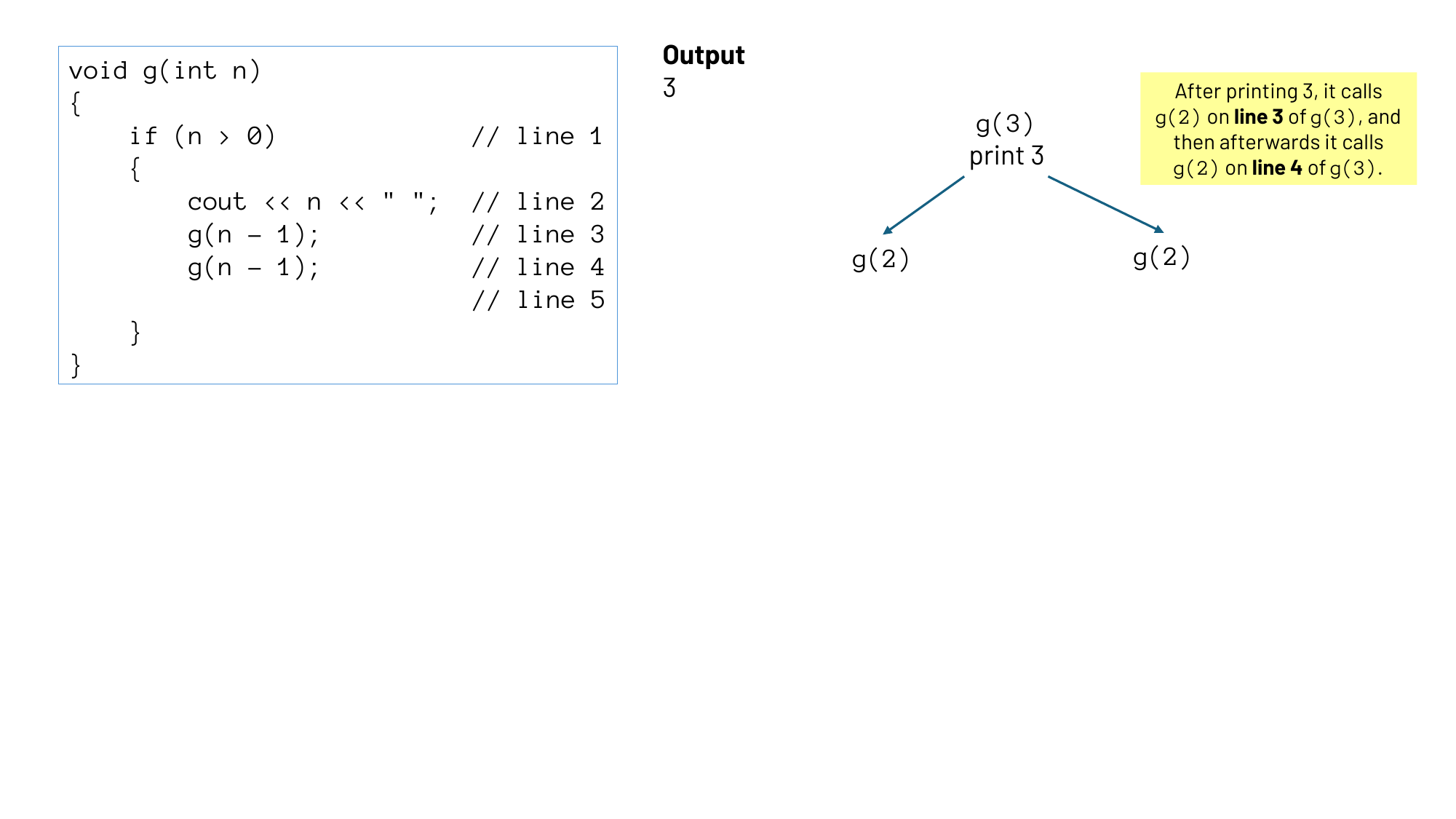

Output
3
void g(int n)
{
    if (n > 0)             // line 1
    {
        cout << n << " ";  // line 2
        g(n - 1);          // line 3
        g(n - 1);          // line 4
                           // line 5
    }
}
After printing 3, it calls g(2) on line 3 of g(3), and then afterwards it calls g(2) on line 4 of g(3).
g(3)
print 3
g(2)
g(2)